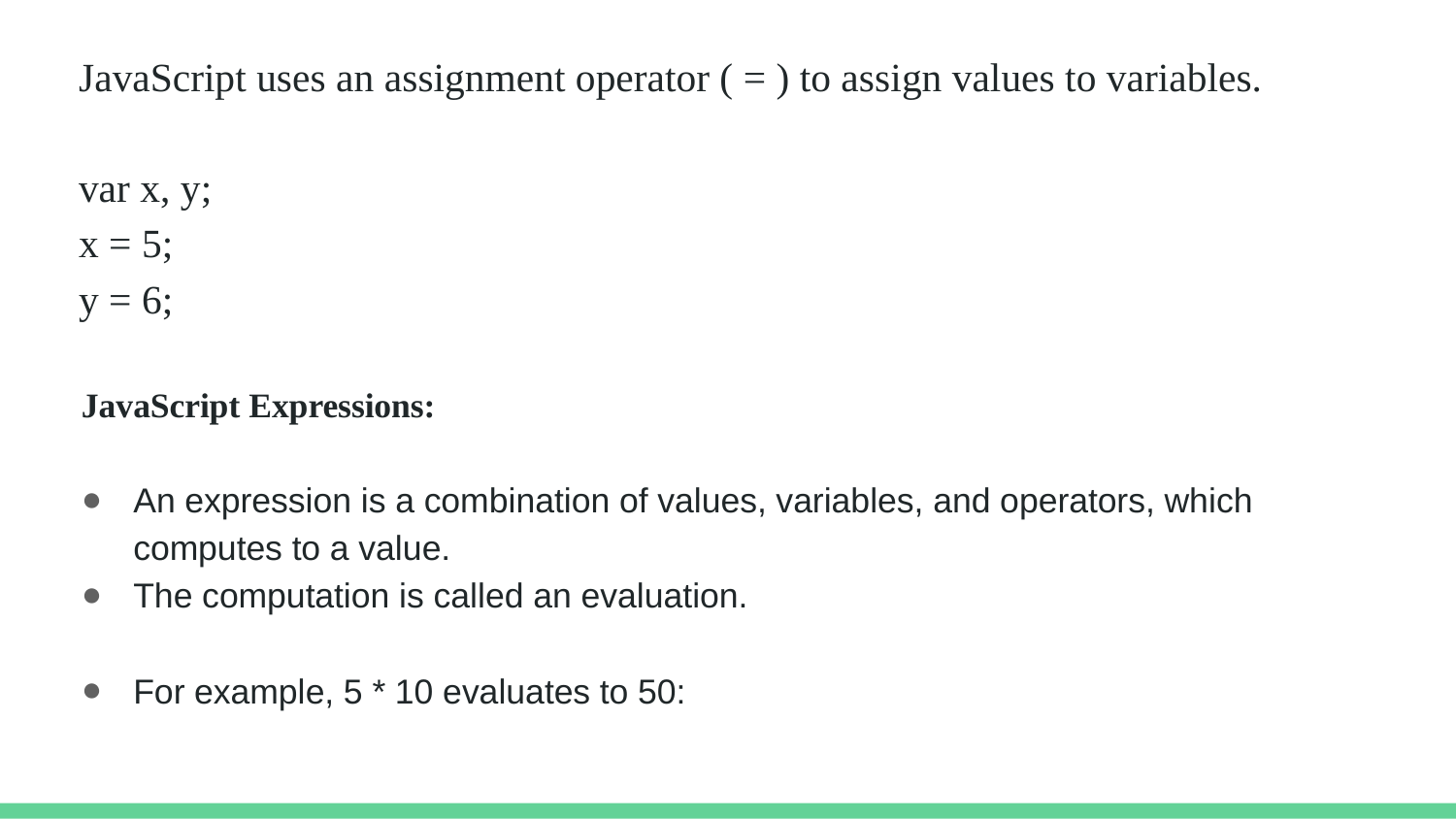

JavaScript uses an assignment operator ( = ) to assign values to variables.

var x, y;
x = 5;
y = 6;

JavaScript Expressions:

An expression is a combination of values, variables, and operators, which computes to a value.
The computation is called an evaluation.

For example, 5 * 10 evaluates to 50: